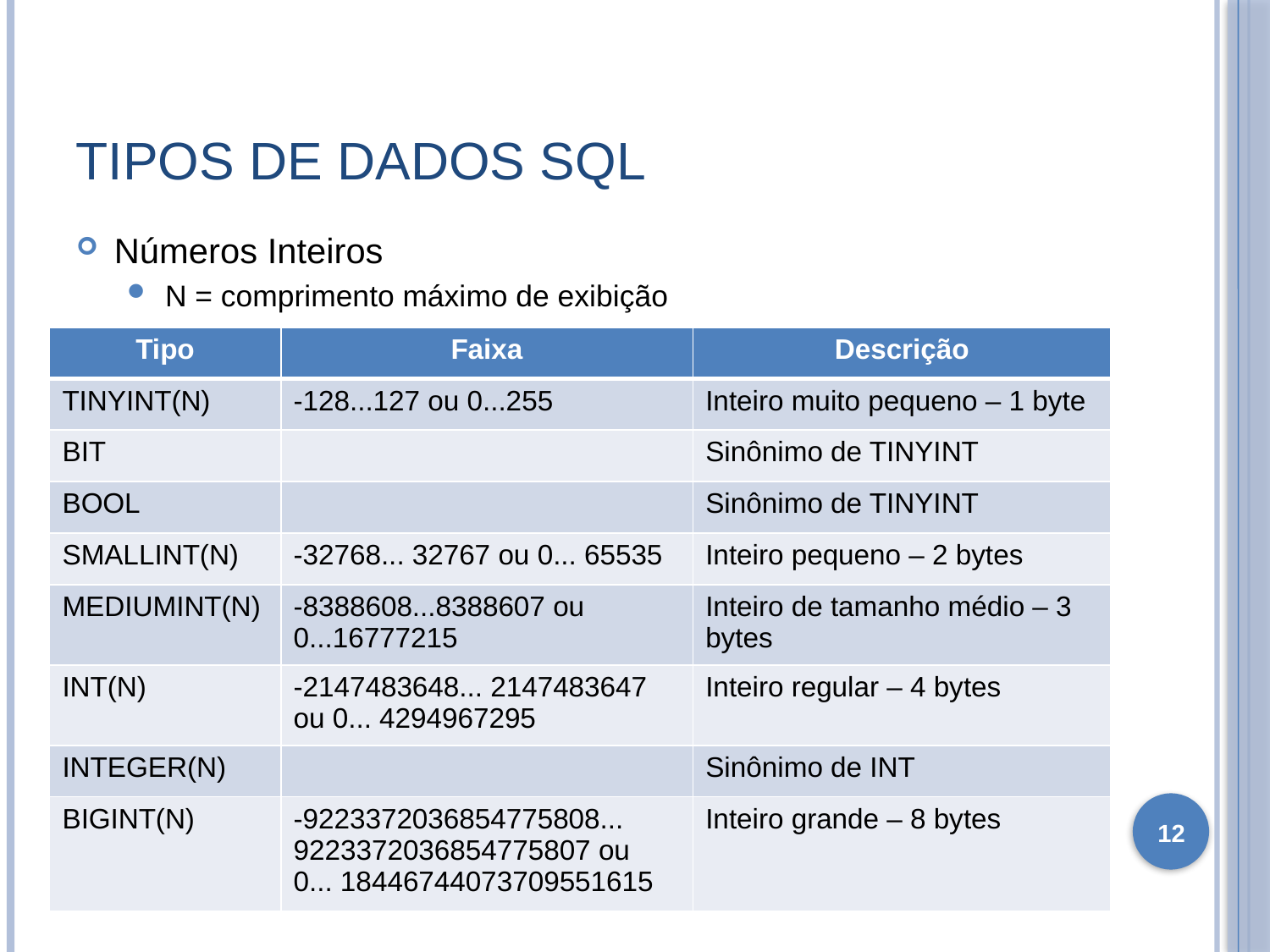

# Tipos de dados SQL
Números Inteiros
N = comprimento máximo de exibição
| Tipo | Faixa | Descrição |
| --- | --- | --- |
| TINYINT(N) | -128...127 ou 0...255 | Inteiro muito pequeno – 1 byte |
| BIT |  | Sinônimo de TINYINT |
| BOOL |  | Sinônimo de TINYINT |
| SMALLINT(N) | -32768... 32767 ou 0... 65535 | Inteiro pequeno – 2 bytes |
| MEDIUMINT(N) | -8388608...8388607 ou 0...16777215 | Inteiro de tamanho médio – 3 bytes |
| INT(N) | -2147483648... 2147483647 ou 0... 4294967295 | Inteiro regular – 4 bytes |
| INTEGER(N) |  | Sinônimo de INT |
| BIGINT(N) | -9223372036854775808... 9223372036854775807 ou 0... 18446744073709551615 | Inteiro grande – 8 bytes |
12